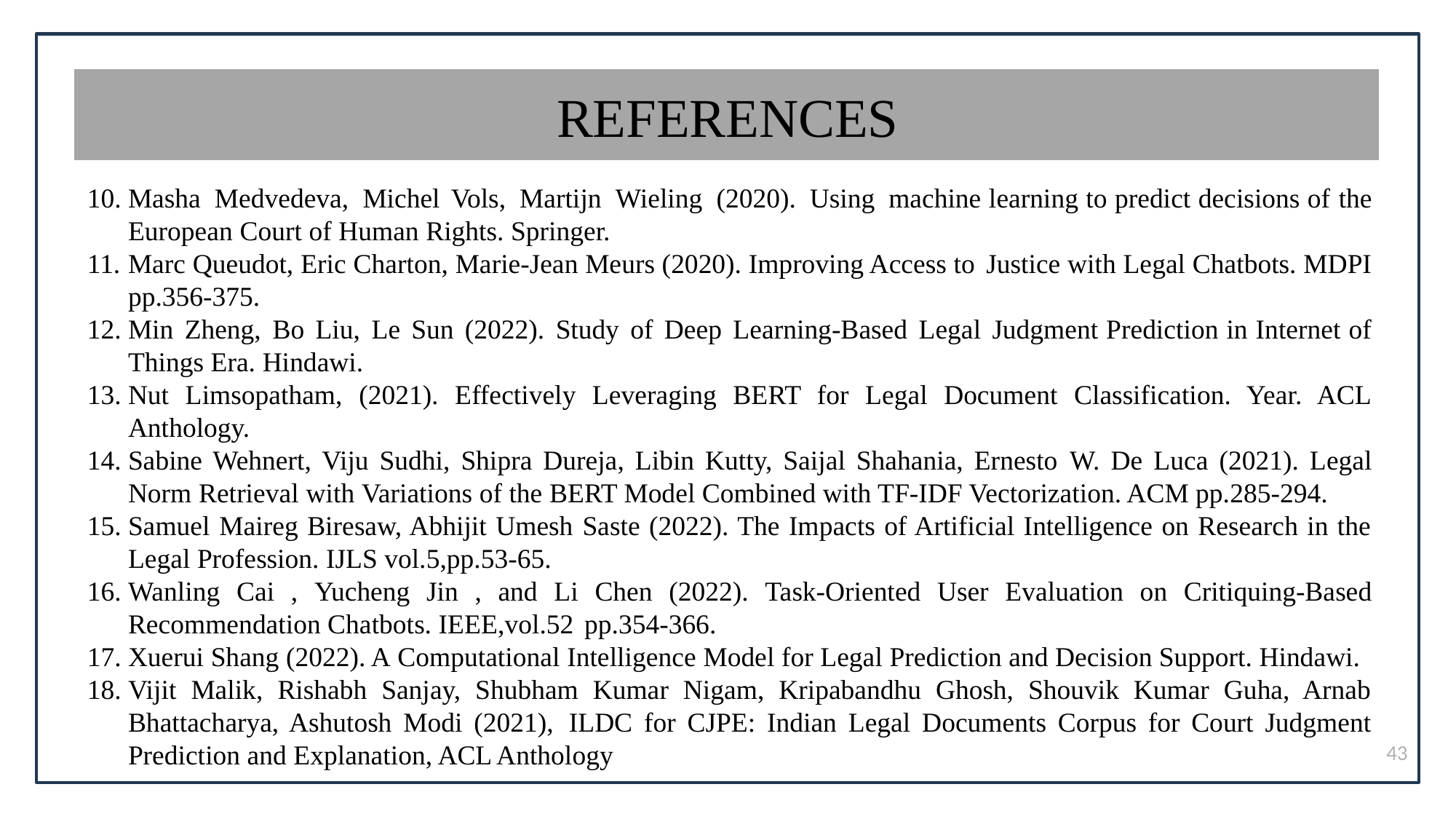

# REFERENCES
Masha Medvedeva, Michel Vols, Martijn Wieling (2020). Using machine learning to predict decisions of the European Court of Human Rights. Springer.
Marc Queudot, Eric Charton, Marie-Jean Meurs (2020). Improving Access to Justice with Legal Chatbots. MDPI pp.356-375.
Min Zheng, Bo Liu, Le Sun (2022). Study of Deep Learning-Based Legal Judgment Prediction in Internet of Things Era. Hindawi.
Nut Limsopatham, (2021). Effectively Leveraging BERT for Legal Document Classification. Year. ACL Anthology.
Sabine Wehnert, Viju Sudhi, Shipra Dureja, Libin Kutty, Saijal Shahania, Ernesto W. De Luca (2021). Legal Norm Retrieval with Variations of the BERT Model Combined with TF-IDF Vectorization. ACM pp.285-294.
Samuel Maireg Biresaw, Abhijit Umesh Saste (2022). The Impacts of Artificial Intelligence on Research in the Legal Profession. IJLS vol.5,pp.53-65.
Wanling Cai , Yucheng Jin , and Li Chen (2022). Task-Oriented User Evaluation on Critiquing-Based Recommendation Chatbots. IEEE,vol.52 pp.354-366.
Xuerui Shang (2022). A Computational Intelligence Model for Legal Prediction and Decision Support. Hindawi.
Vijit Malik, Rishabh Sanjay, Shubham Kumar Nigam, Kripabandhu Ghosh, Shouvik Kumar Guha, Arnab Bhattacharya, Ashutosh Modi (2021), ILDC for CJPE: Indian Legal Documents Corpus for Court Judgment Prediction and Explanation, ACL Anthology

43